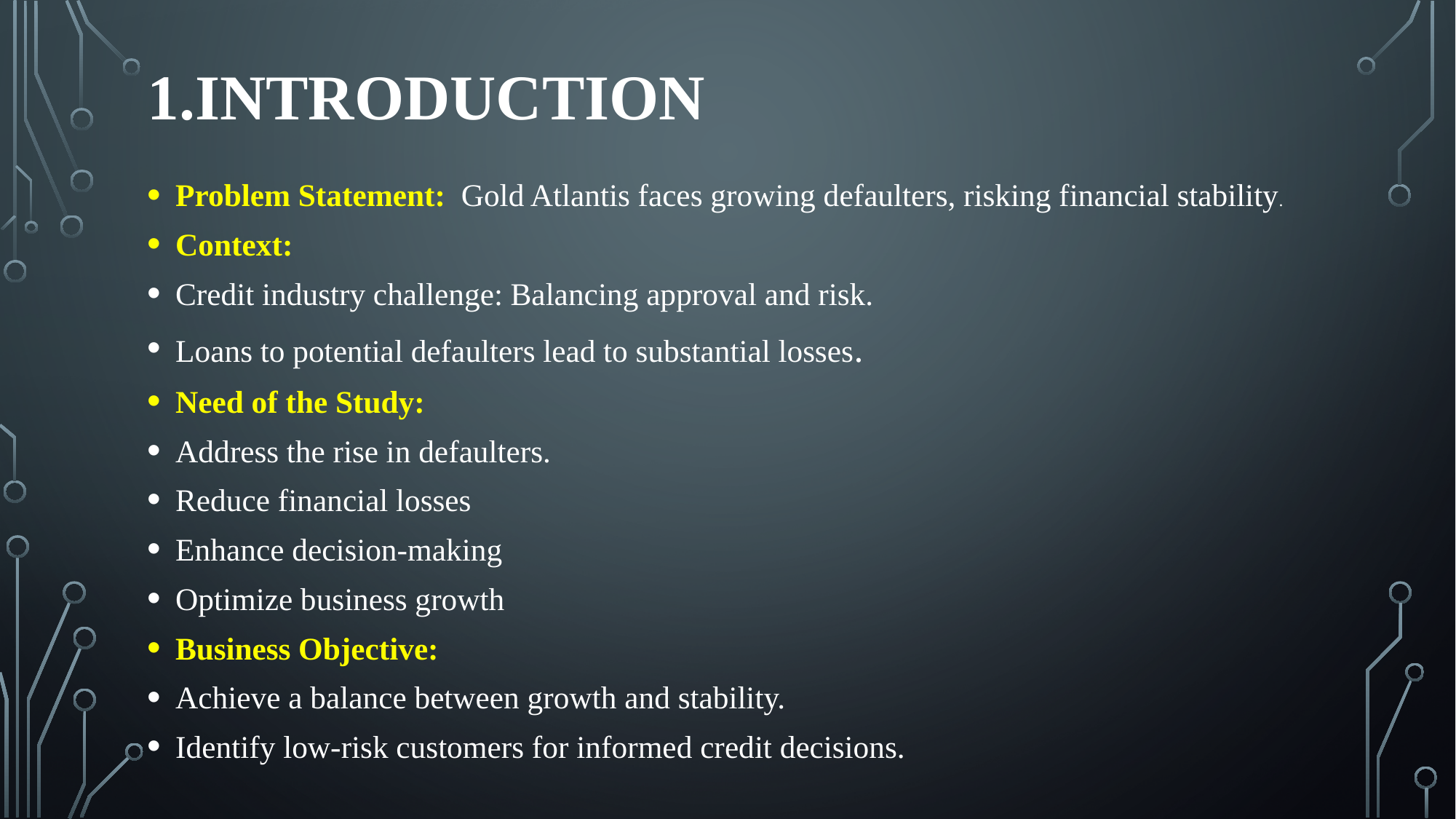

# 1.INTRODUCTION
Problem Statement:  Gold Atlantis faces growing defaulters, risking financial stability.
Context:
Credit industry challenge: Balancing approval and risk.
Loans to potential defaulters lead to substantial losses.
Need of the Study:
Address the rise in defaulters.
Reduce financial losses
Enhance decision-making
Optimize business growth
Business Objective:
Achieve a balance between growth and stability.
Identify low-risk customers for informed credit decisions.